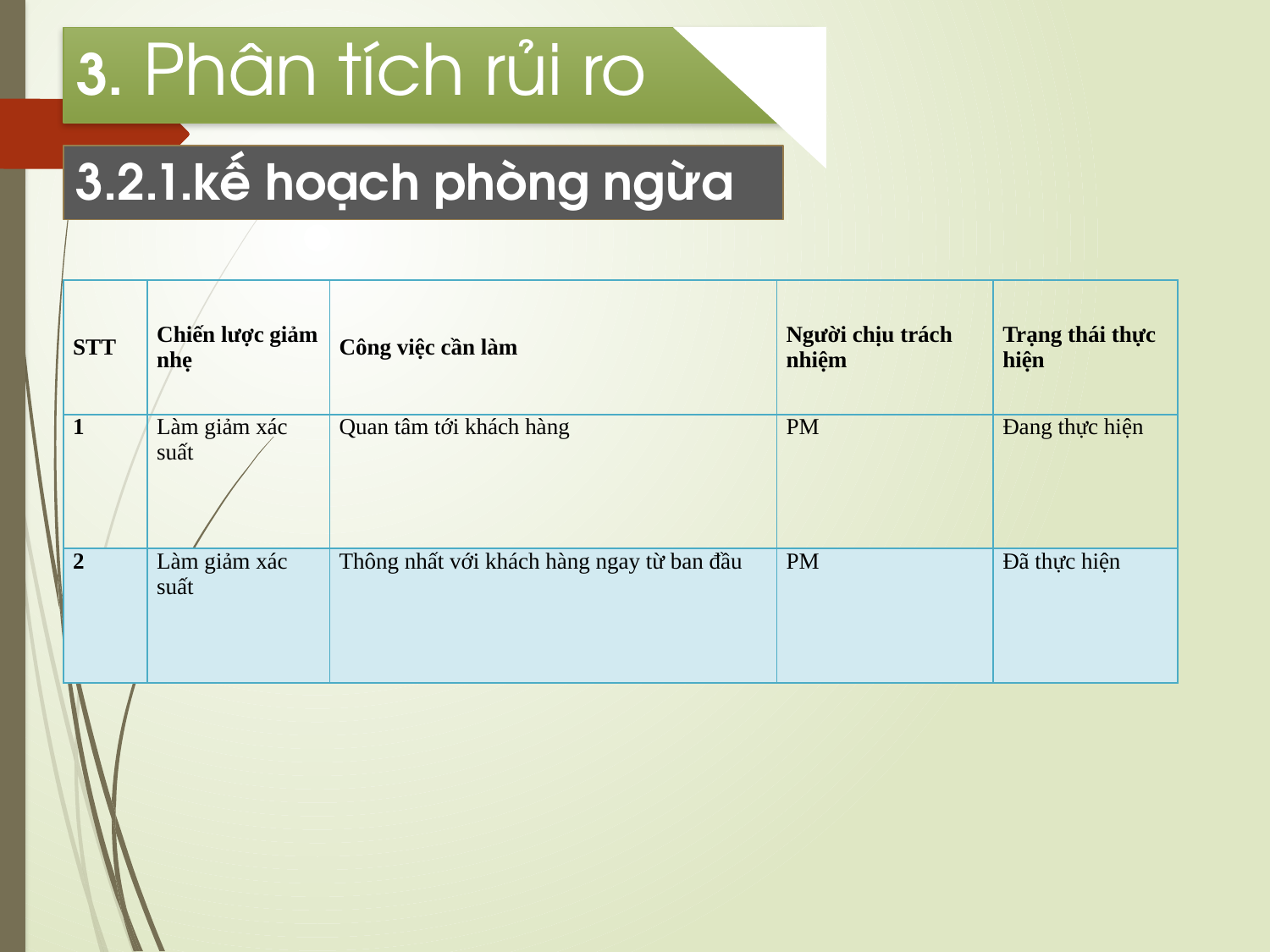

3. Phân tích rủi ro

#
3.2.1.kế hoạch phòng ngừa

| STT | Chiến lược giảm nhẹ | Công việc cần làm | Người chịu trách nhiệm | Trạng thái thực hiện |
| --- | --- | --- | --- | --- |
| 1 | Làm giảm xác suất | Quan tâm tới khách hàng | PM | Đang thực hiện |
| 2 | Làm giảm xác suất | Thông nhất với khách hàng ngay từ ban đầu | PM | Đã thực hiện |